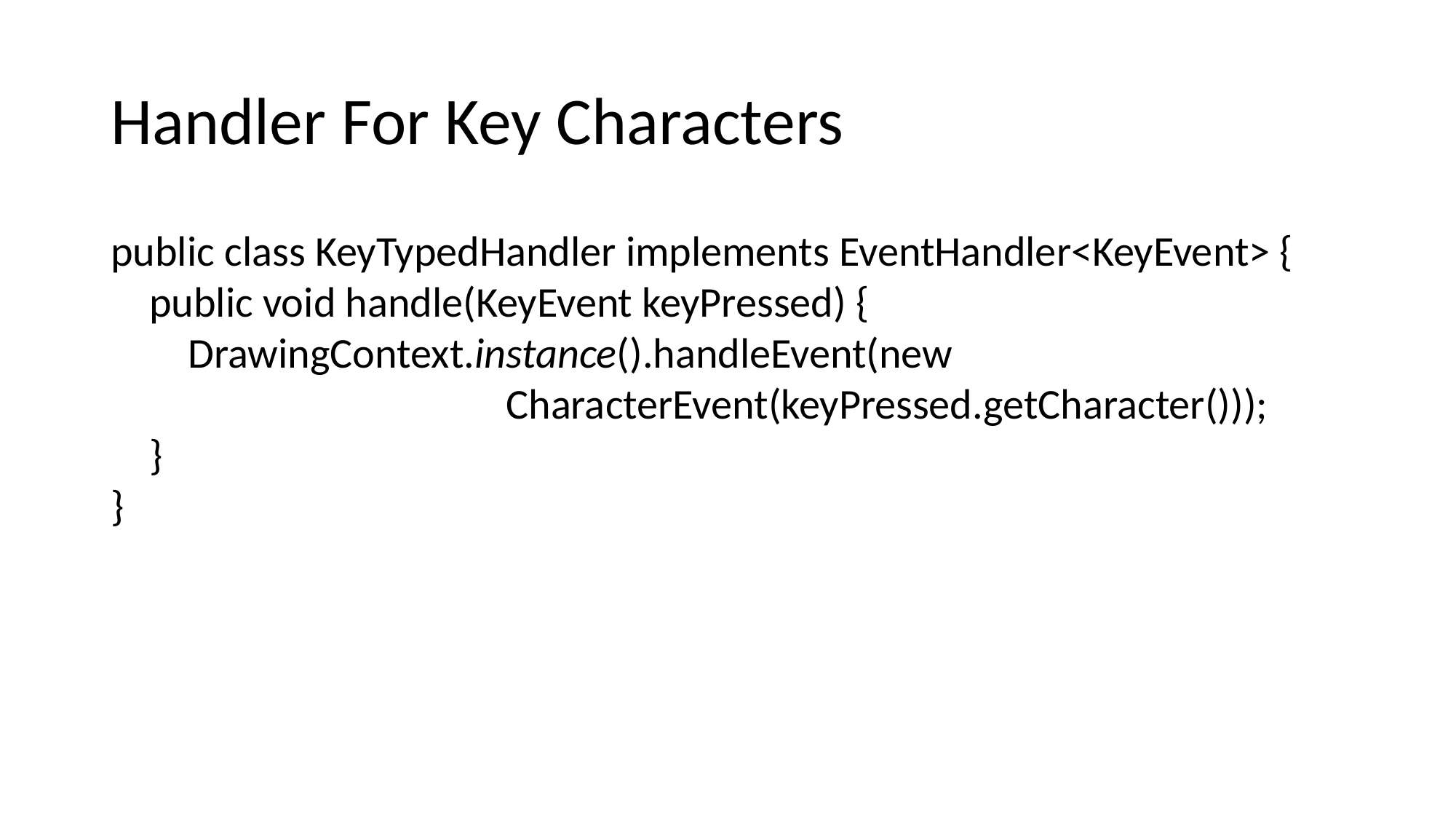

# Handler For Key Characters
public class KeyTypedHandler implements EventHandler<KeyEvent> {
    public void handle(KeyEvent keyPressed) {
        DrawingContext.instance().handleEvent(new
                                         CharacterEvent(keyPressed.getCharacter()));
    }
}